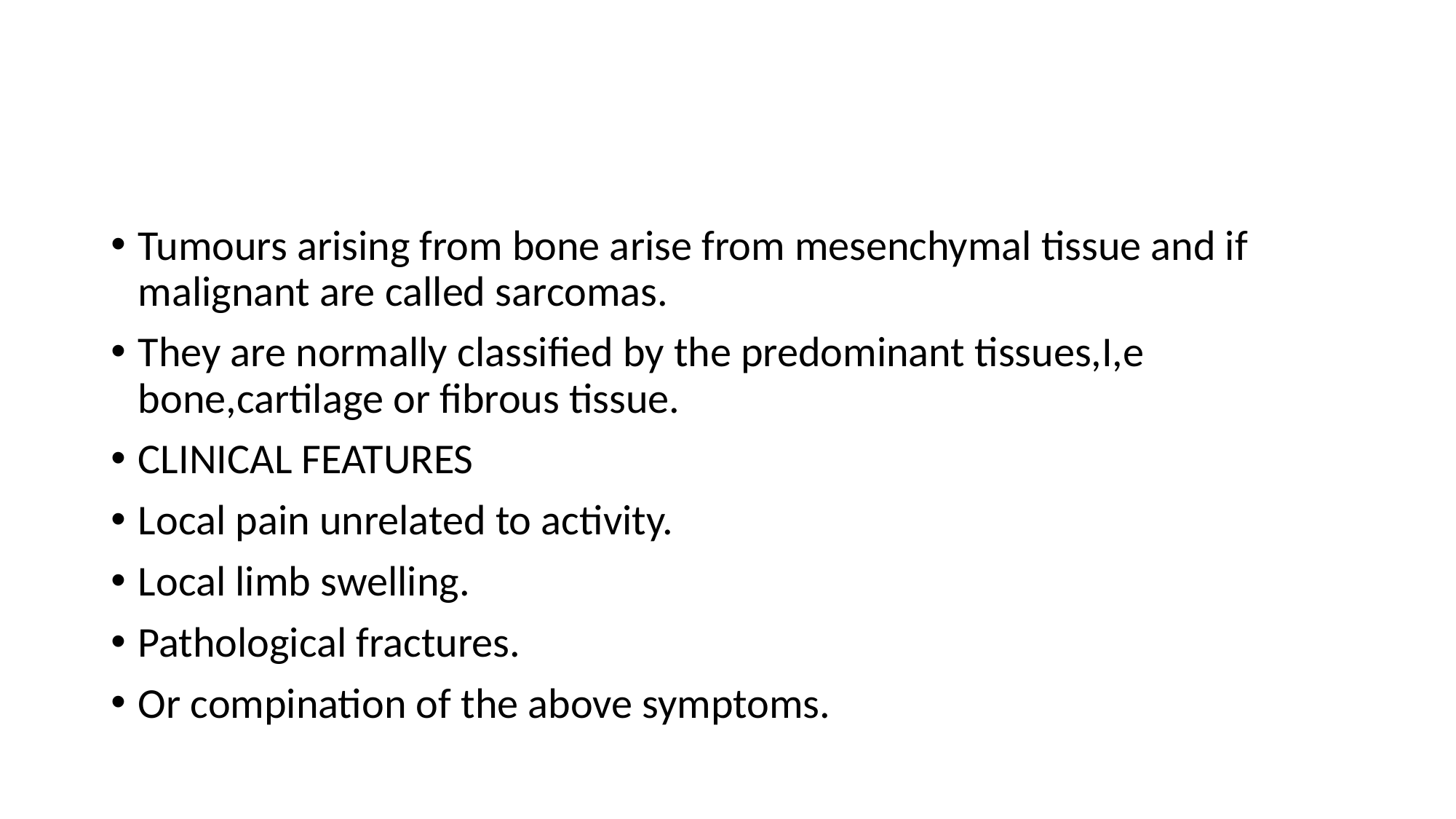

Tumours arising from bone arise from mesenchymal tissue and if malignant are called sarcomas.
They are normally classified by the predominant tissues,I,e bone,cartilage or fibrous tissue.
CLINICAL FEATURES
Local pain unrelated to activity.
Local limb swelling.
Pathological fractures.
Or compination of the above symptoms.